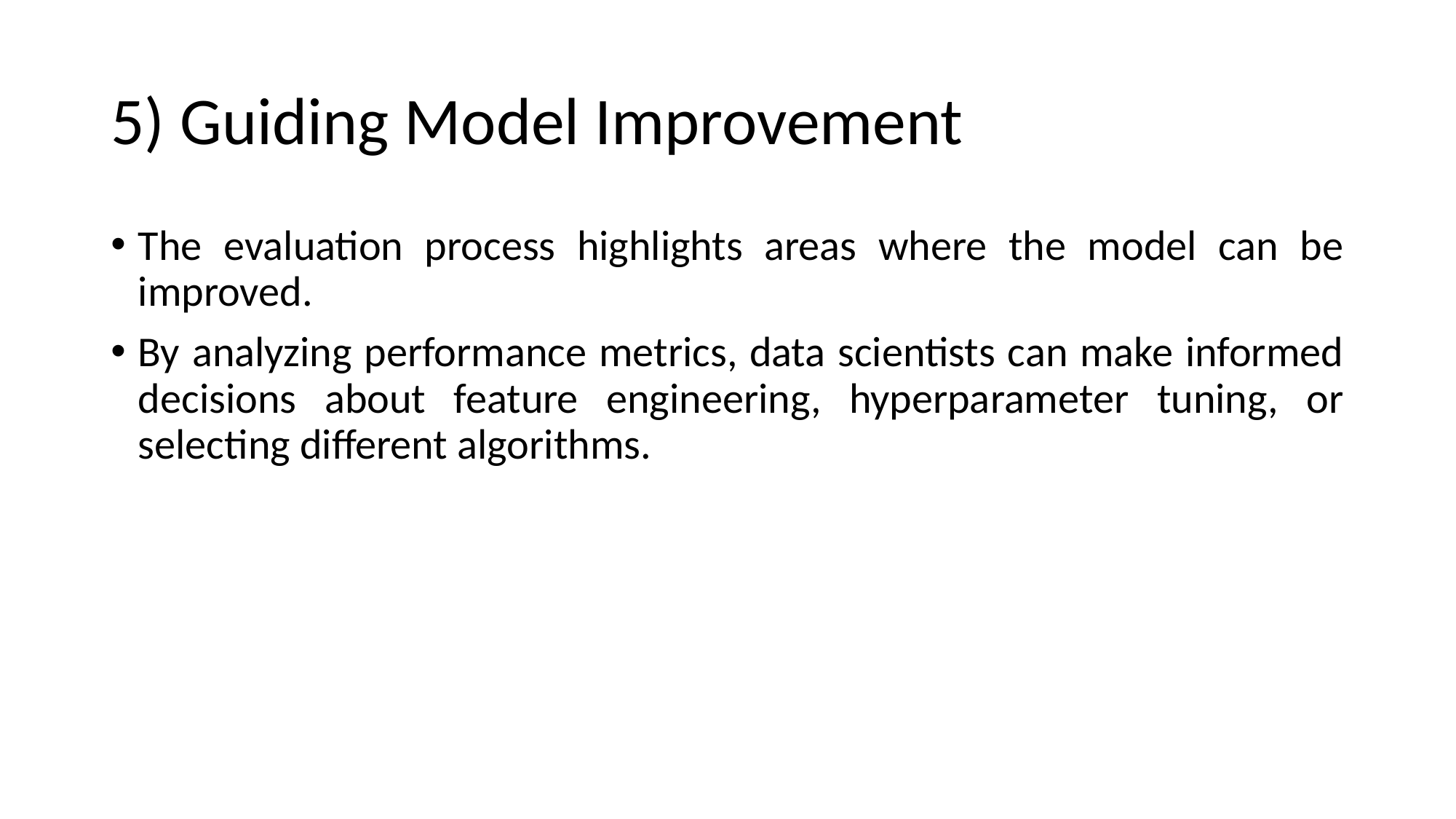

# 5) Guiding Model Improvement
The evaluation process highlights areas where the model can be improved.
By analyzing performance metrics, data scientists can make informed decisions about feature engineering, hyperparameter tuning, or selecting different algorithms.